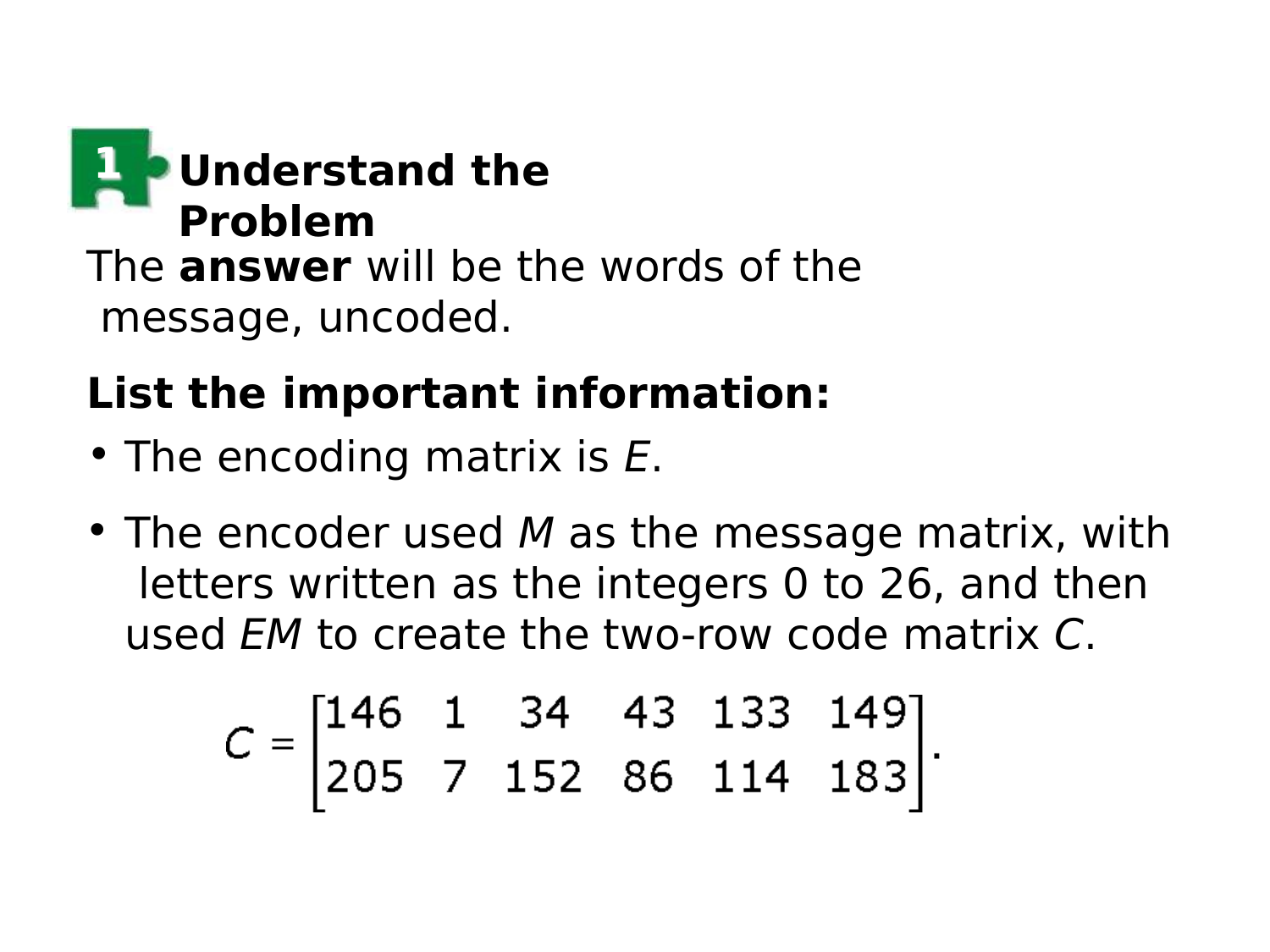

1
Understand the Problem
The answer will be the words of the  message, uncoded.
List the important information:
The encoding matrix is E.
The encoder used M as the message matrix, with  letters written as the integers 0 to 26, and then  used EM to create the two-row code matrix C.